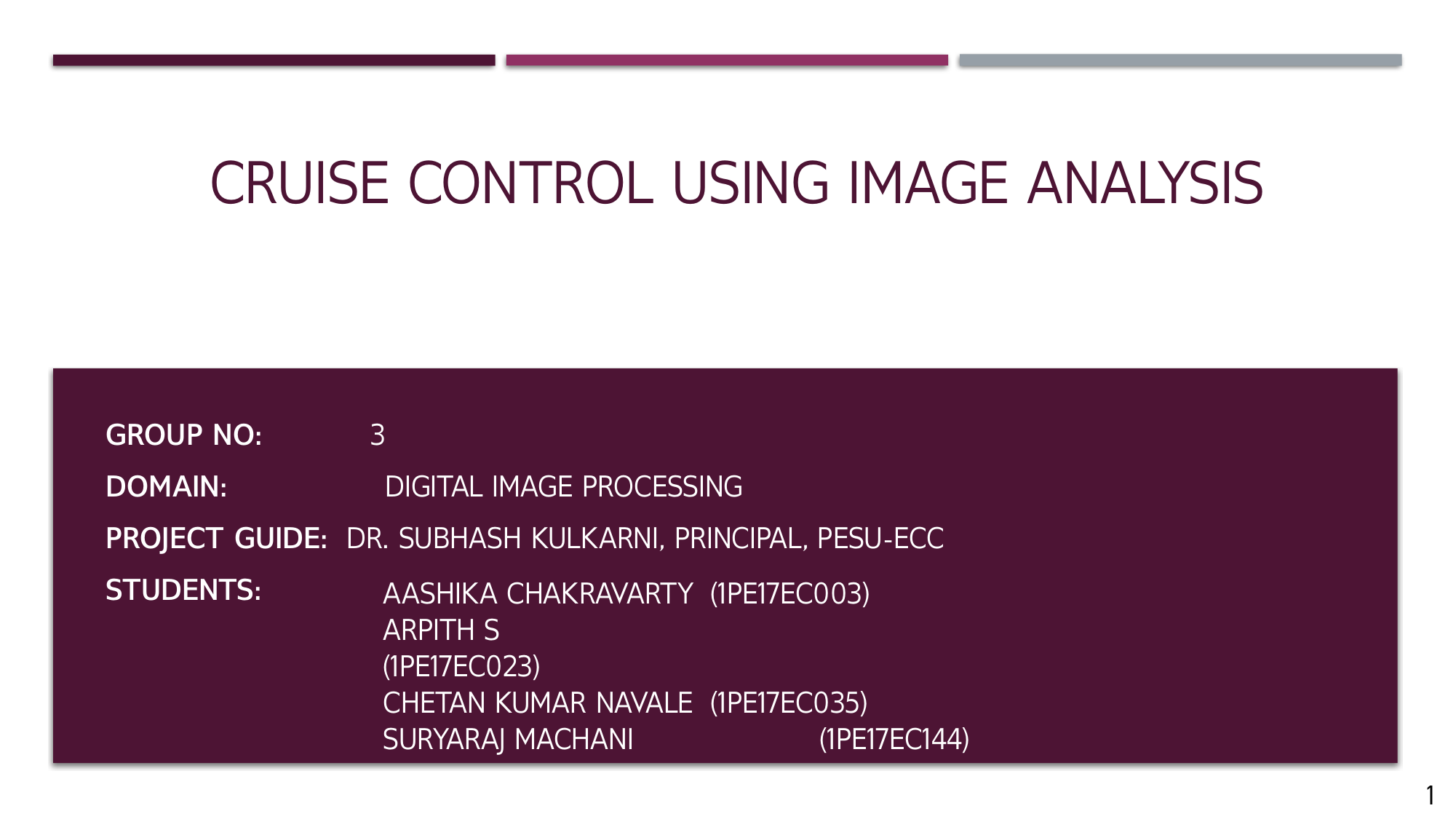

Cruise control using image analysis
Group no:           3
Domain:                Digital Image processing
Project Guide:  dr. Subhash Kulkarni, Principal, pesu-ecc
Students:
AASHIKA CHAKRAVARTY	(1PE17EC003)
ARPITH S 				 	(1PE17EC023)
CHETAN KUMAR NAVALE  	(1PE17EC035)
SURYARAJ MACHANI  		(1PE17EC144)
1